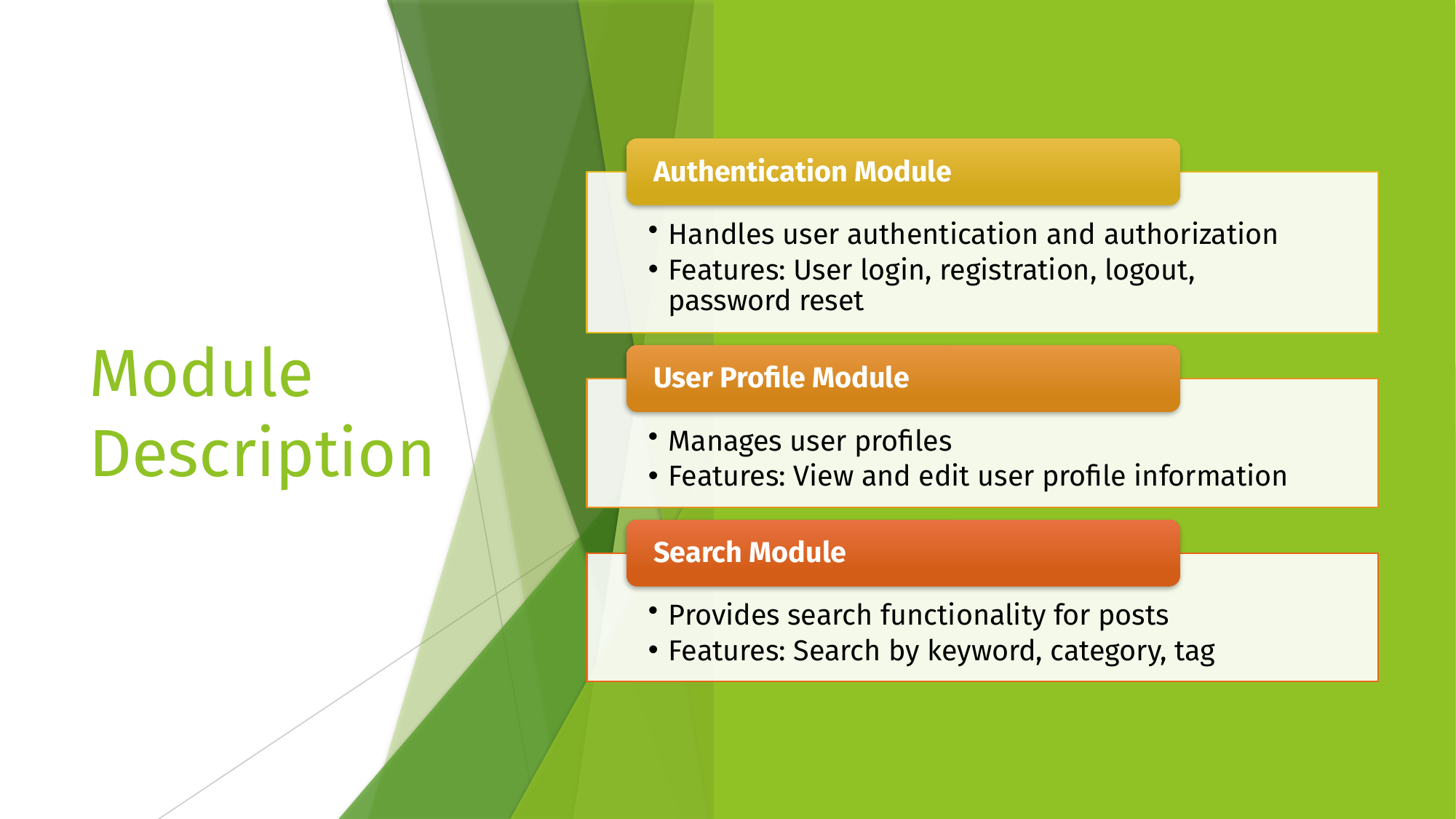

Handles user authentication and authorization
Features: User login, registration, logout, password reset
Authentication Module
Manages user profiles
Features: View and edit user profile information
User Profile Module
Provides search functionality for posts
Features: Search by keyword, category, tag
Search Module
# Module Description